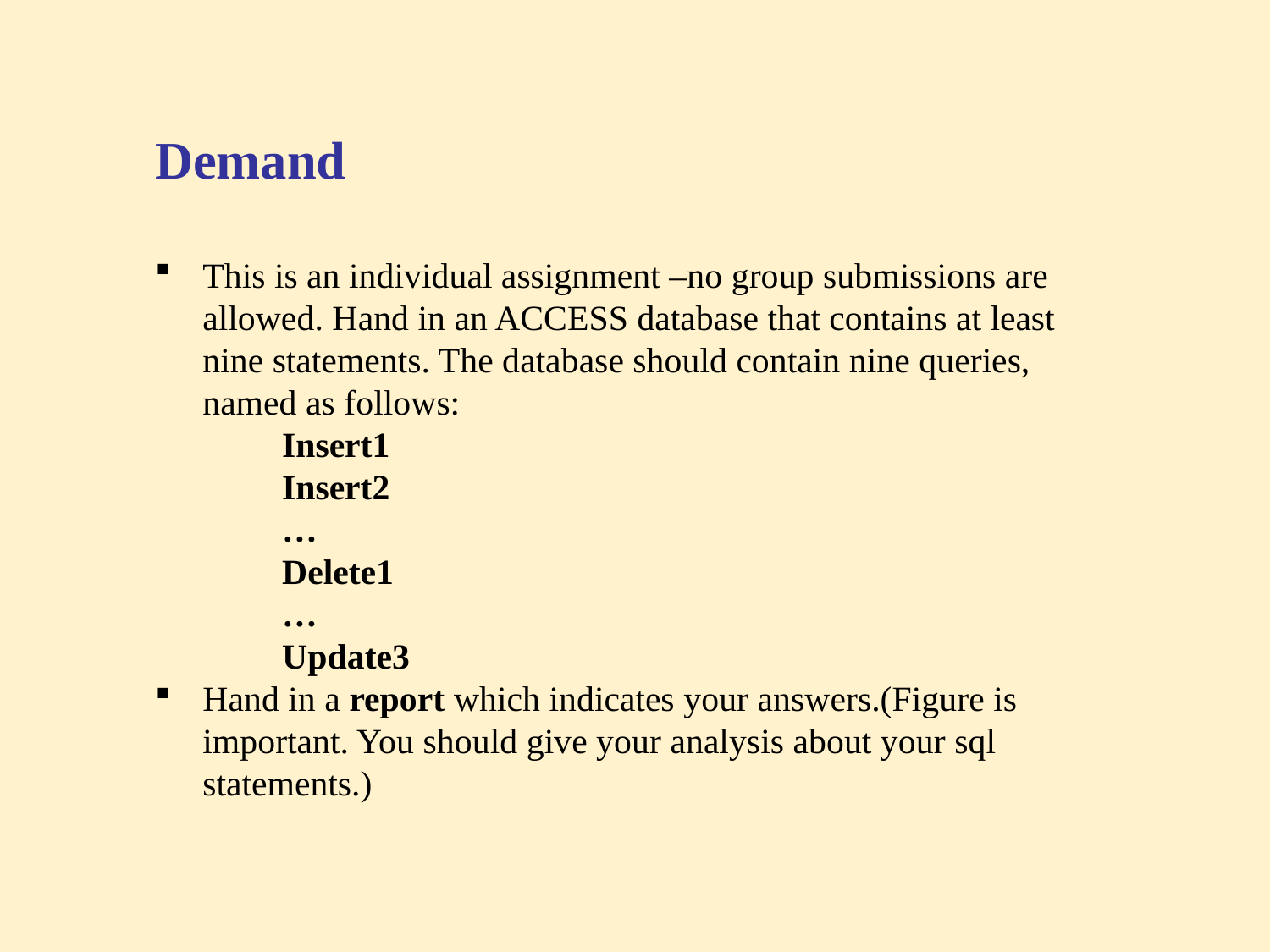

Demand

This is an individual assignment –no group submissions are allowed. Hand in an ACCESS database that contains at least nine statements. The database should contain nine queries, named as follows:
	Insert1
	Insert2
	…
	Delete1
	…
	Update3
Hand in a report which indicates your answers.(Figure is important. You should give your analysis about your sql statements.)